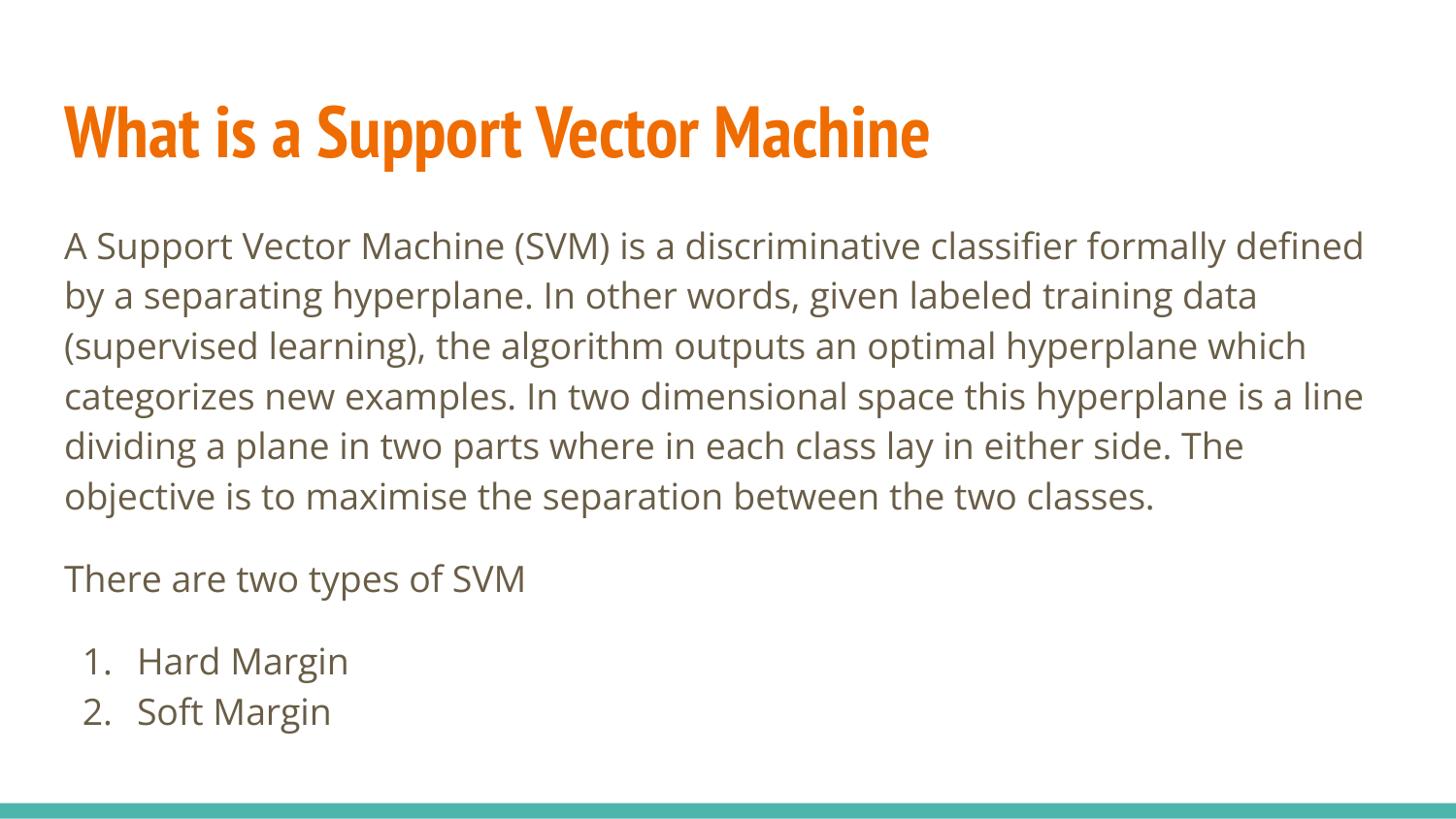

# What is a Support Vector Machine
A Support Vector Machine (SVM) is a discriminative classifier formally defined by a separating hyperplane. In other words, given labeled training data (supervised learning), the algorithm outputs an optimal hyperplane which categorizes new examples. In two dimensional space this hyperplane is a line dividing a plane in two parts where in each class lay in either side. The objective is to maximise the separation between the two classes.
There are two types of SVM
Hard Margin
Soft Margin